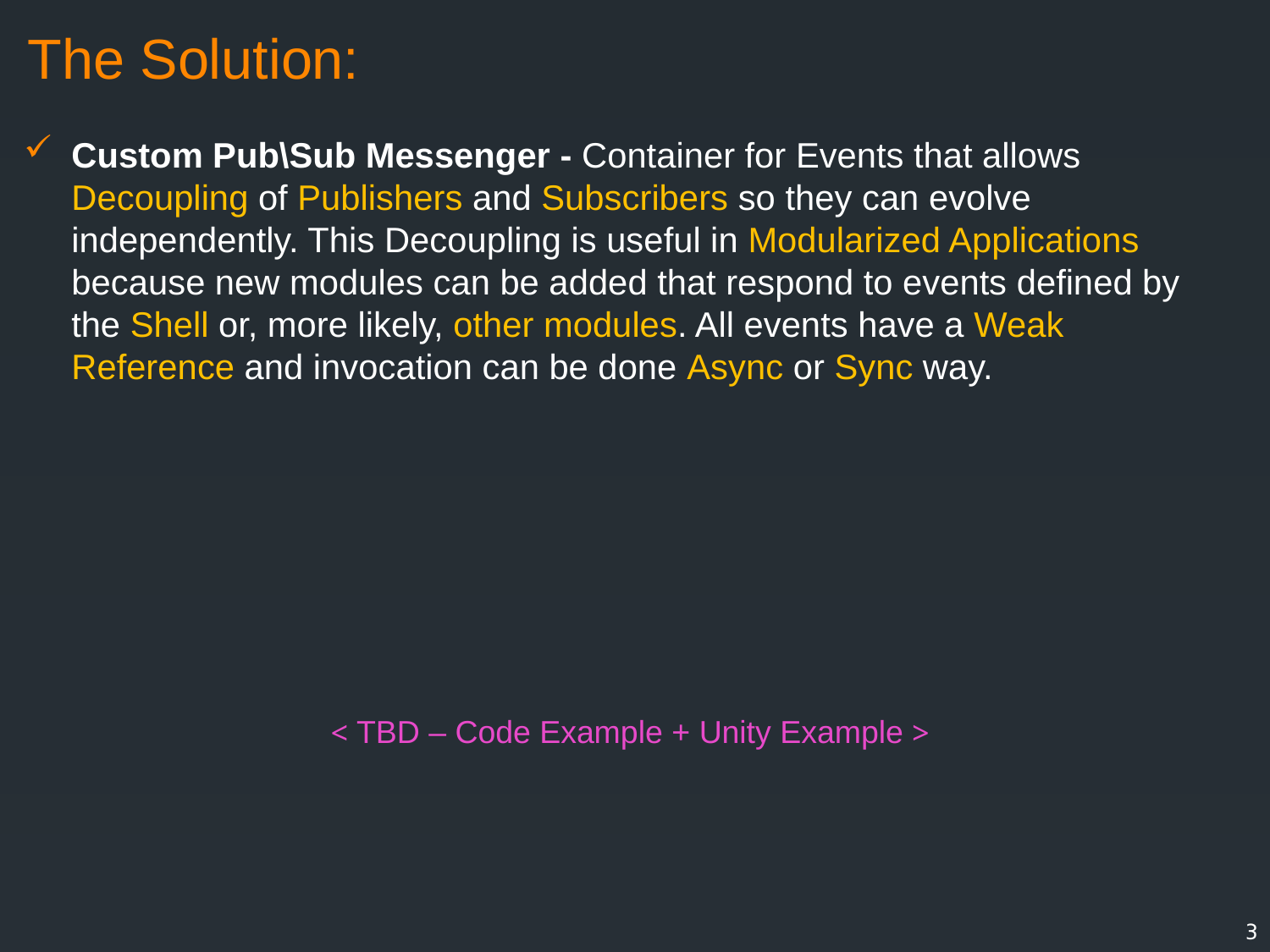

The Solution:
Custom Pub\Sub Messenger - Container for Events that allows Decoupling of Publishers and Subscribers so they can evolve independently. This Decoupling is useful in Modularized Applications because new modules can be added that respond to events defined by the Shell or, more likely, other modules. All events have a Weak Reference and invocation can be done Async or Sync way.
< TBD – Code Example + Unity Example >
3